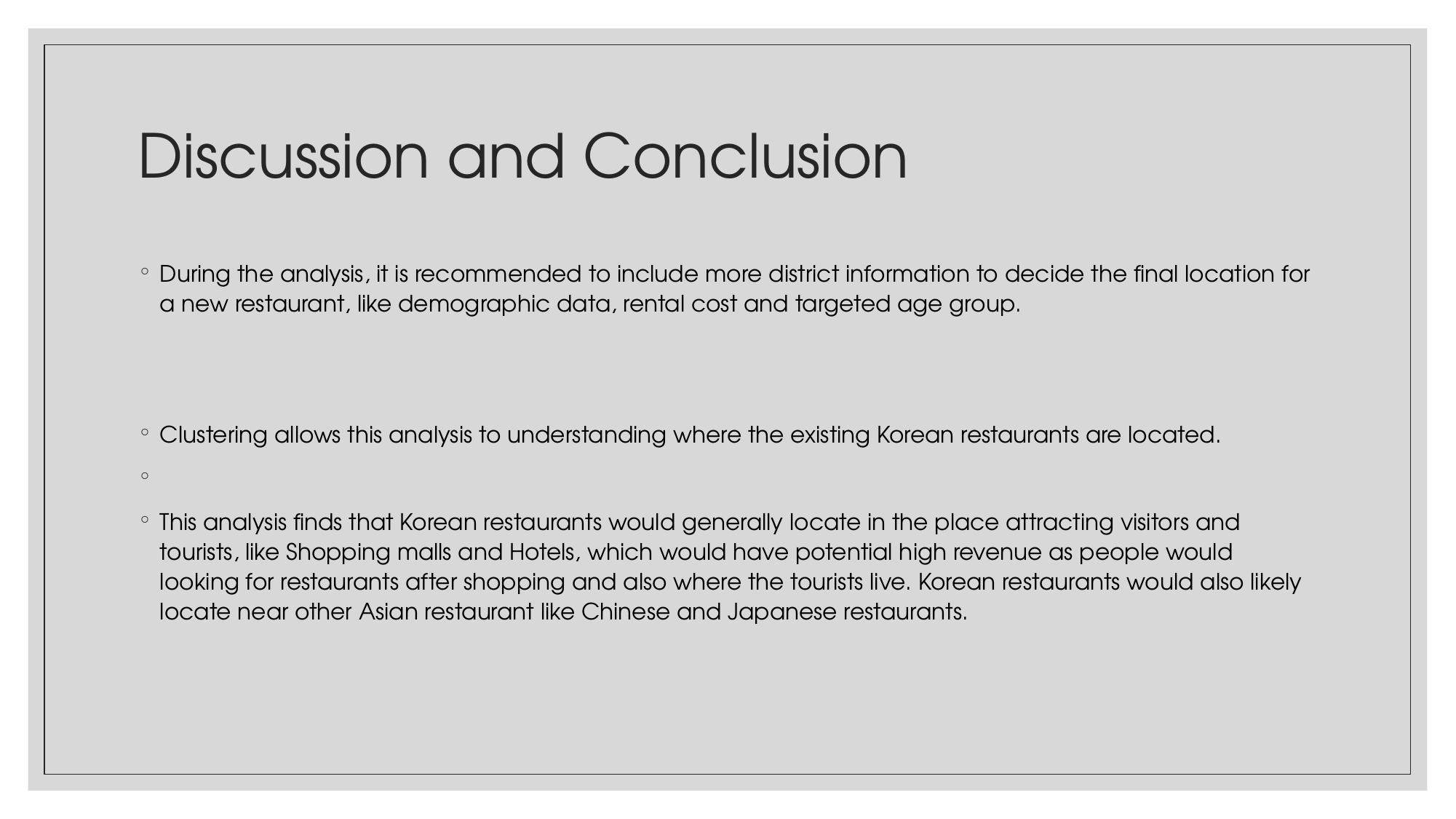

# Discussion and Conclusion
During the analysis, it is recommended to include more district information to decide the final location for a new restaurant, like demographic data, rental cost and targeted age group.

Clustering allows this analysis to understanding where the existing Korean restaurants are located.

This analysis finds that Korean restaurants would generally locate in the place attracting visitors and tourists, like Shopping malls and Hotels, which would have potential high revenue as people would looking for restaurants after shopping and also where the tourists live. Korean restaurants would also likely locate near other Asian restaurant like Chinese and Japanese restaurants.